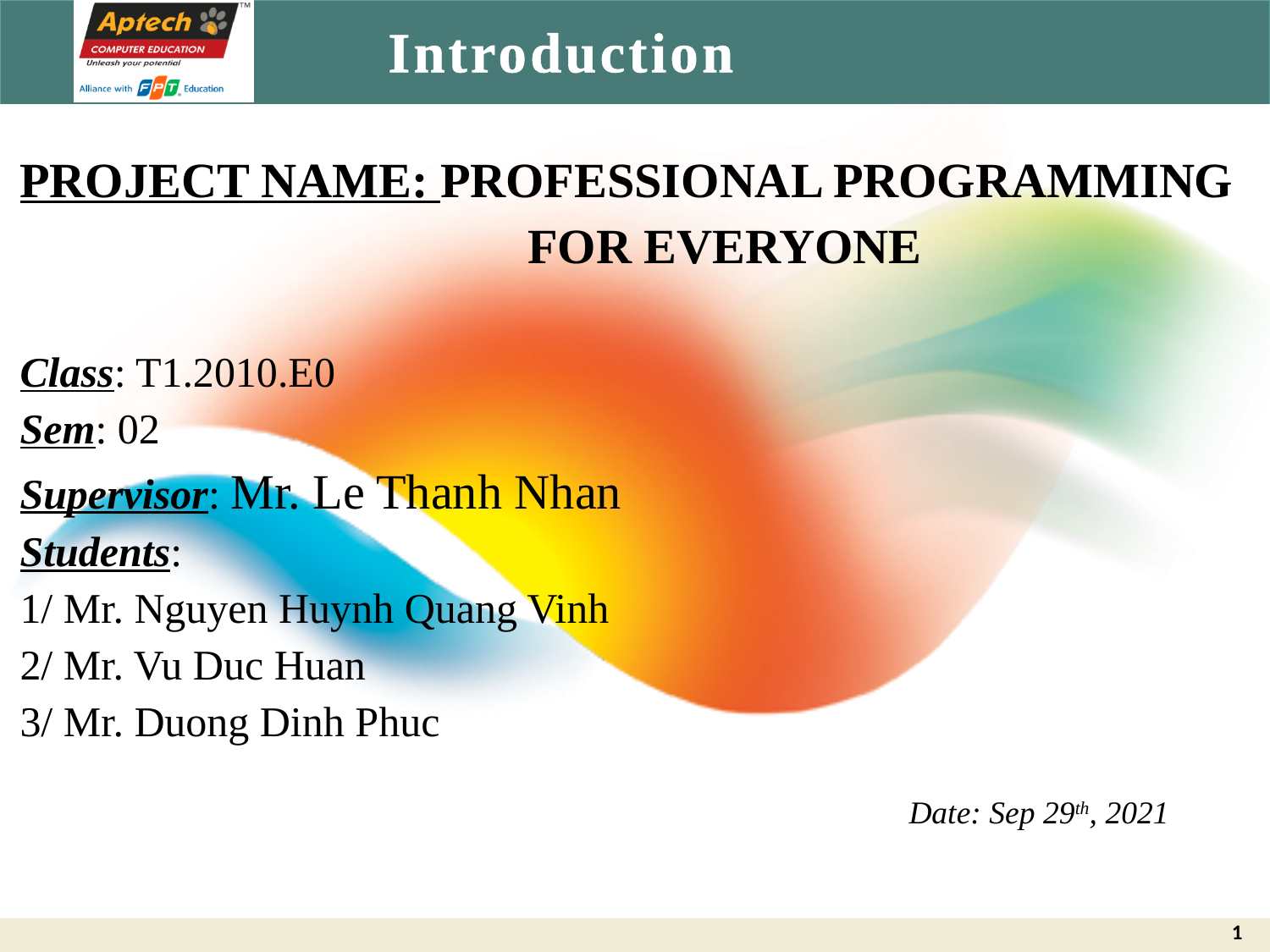

# Introduction

PROJECT NAME: PROFESSIONAL PROGRAMMING
				FOR EVERYONE

Class: T1.2010.E0
Sem: 02
Supervisor: Mr. Le Thanh Nhan
Students:
1/ Mr. Nguyen Huynh Quang Vinh
2/ Mr. Vu Duc Huan
3/ Mr. Duong Dinh Phuc

							Date: Sep 29th, 2021

Date… Month… Year …...

1